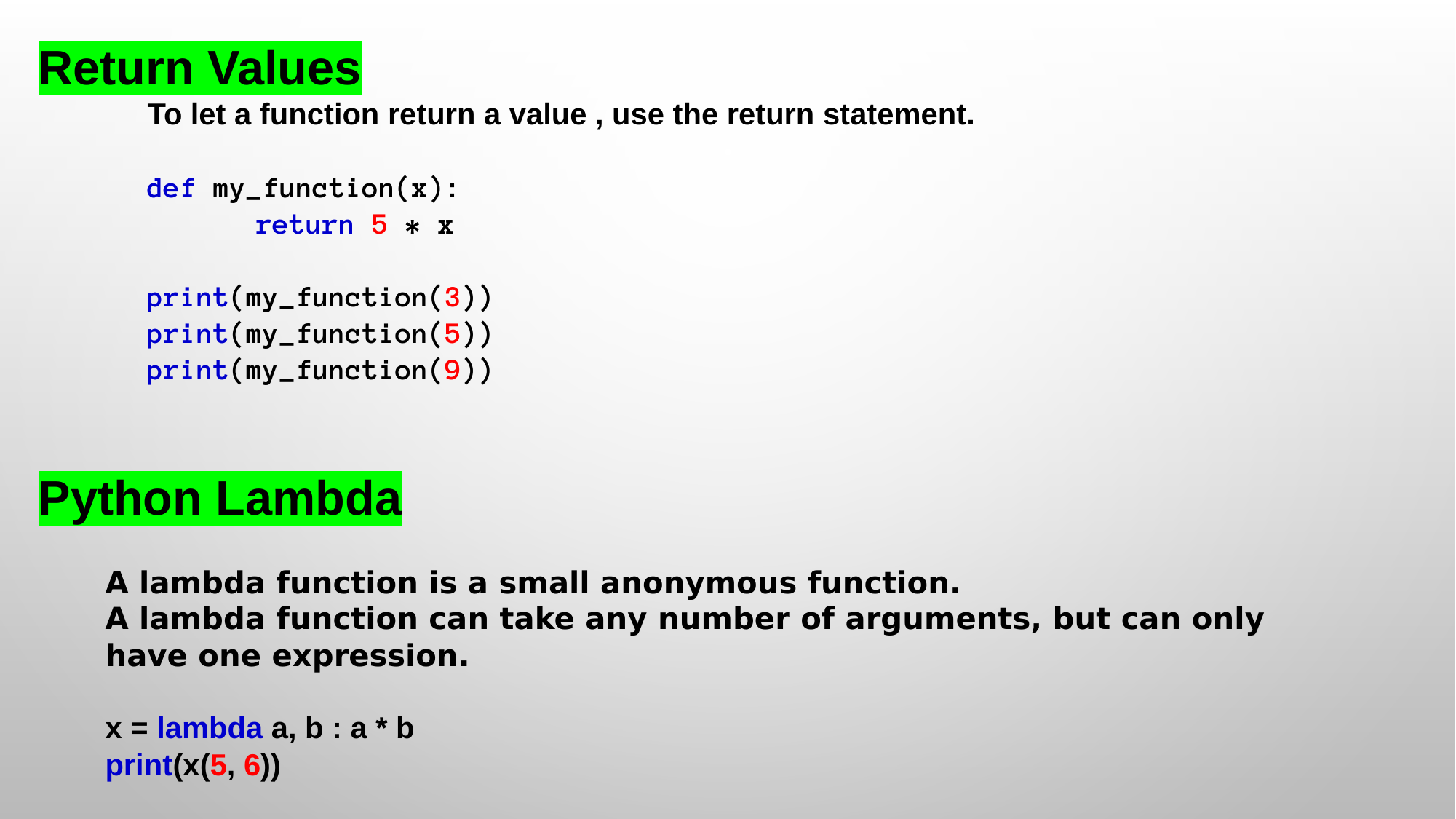

Return Values
	To let a function return a value , use the return statement.

	def my_function(x):
  		return 5 * x
	print(my_function(3))
	print(my_function(5))
	print(my_function(9))

Python Lambda

A lambda function is a small anonymous function.
A lambda function can take any number of arguments, but can only have one expression.

x = lambda a, b : a * b
print(x(5, 6))